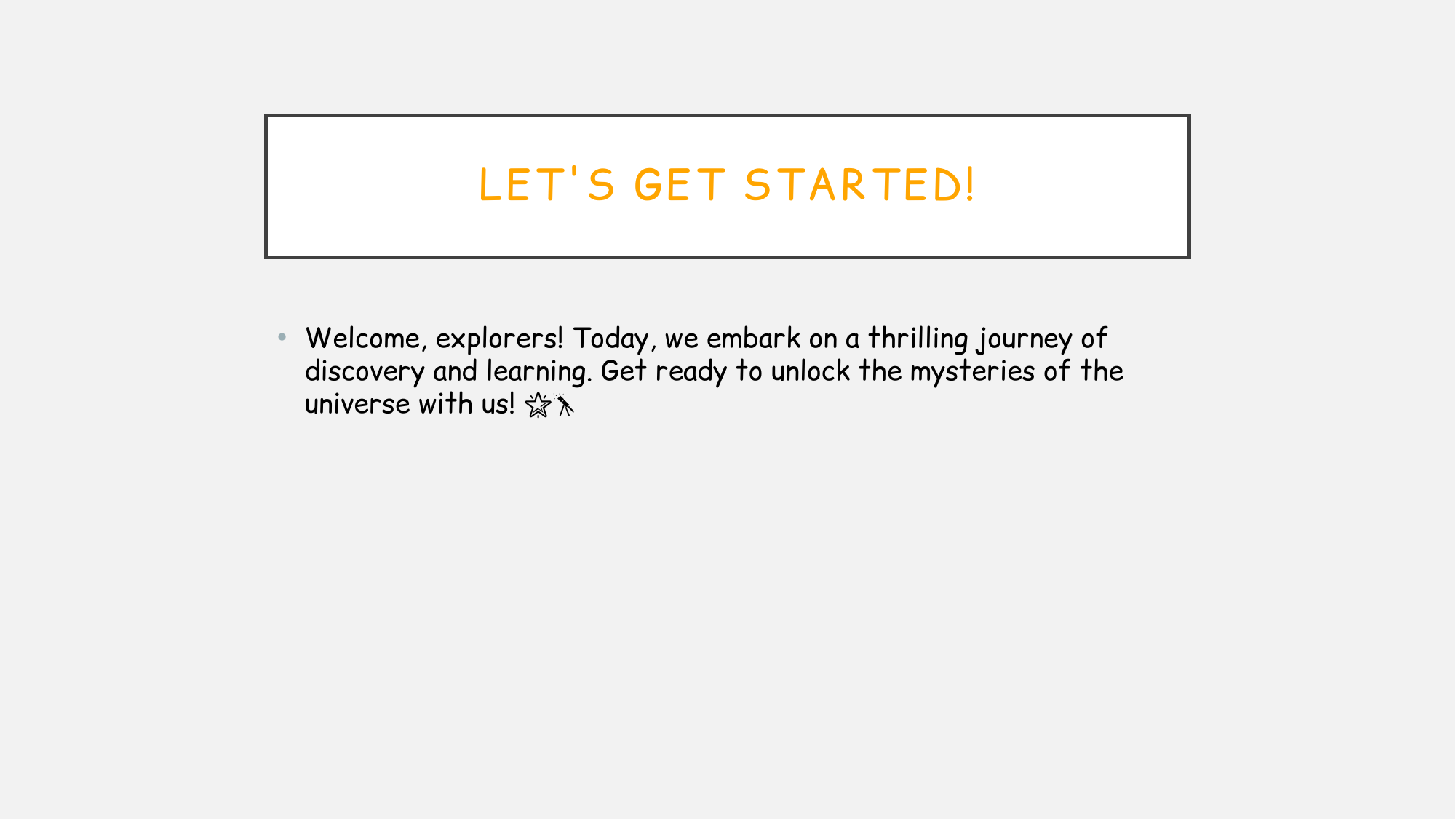

# Let's Get Started!
Welcome, explorers! Today, we embark on a thrilling journey of discovery and learning. Get ready to unlock the mysteries of the universe with us! 🌟🔭